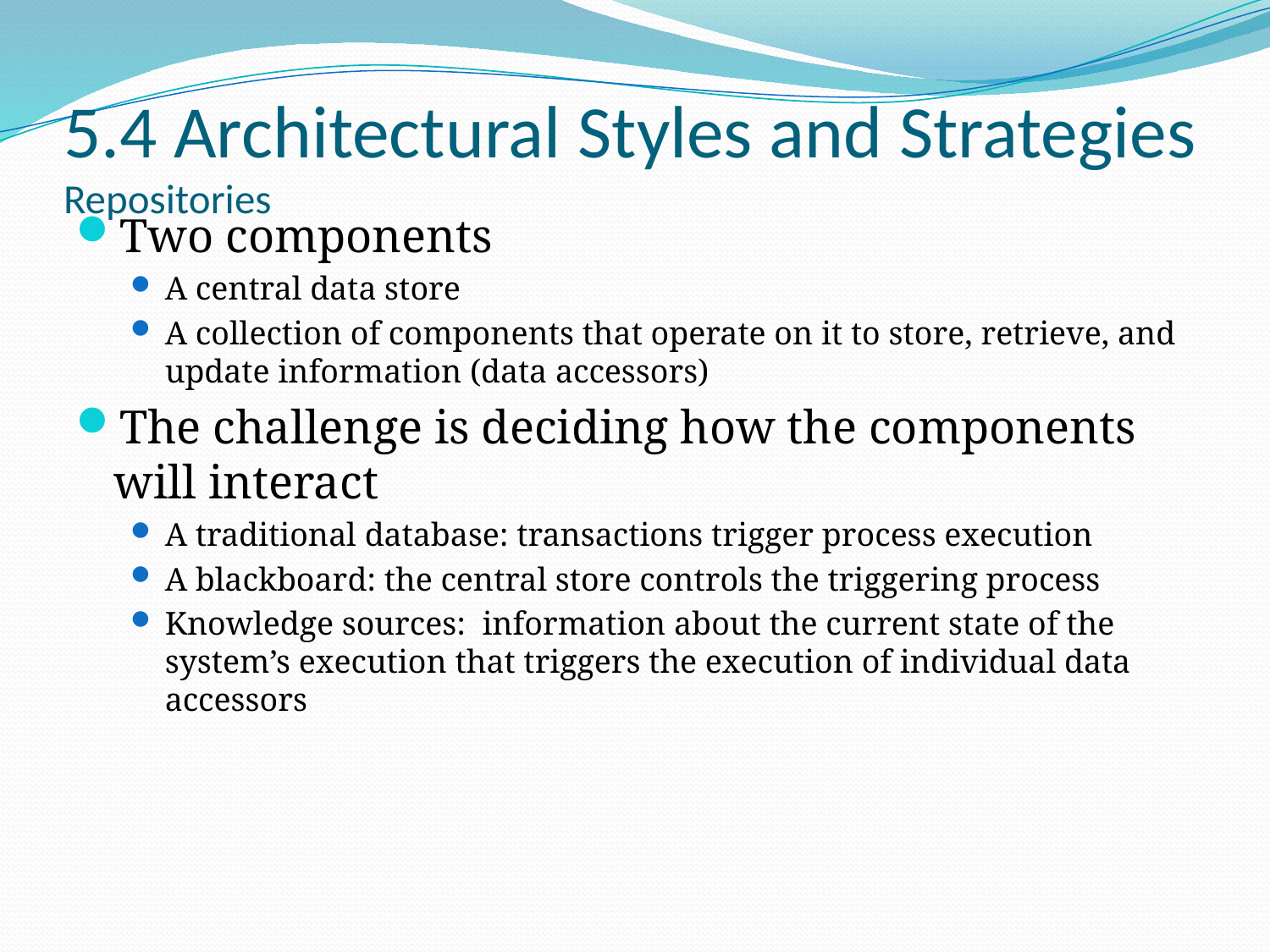

# 5.4 Architectural Styles and Strategies Repositories
Two components
A central data store
A collection of components that operate on it to store, retrieve, and update information (data accessors)
The challenge is deciding how the components will interact
A traditional database: transactions trigger process execution
A blackboard: the central store controls the triggering process
Knowledge sources:  information about the current state of the system’s execution that triggers the execution of individual data accessors